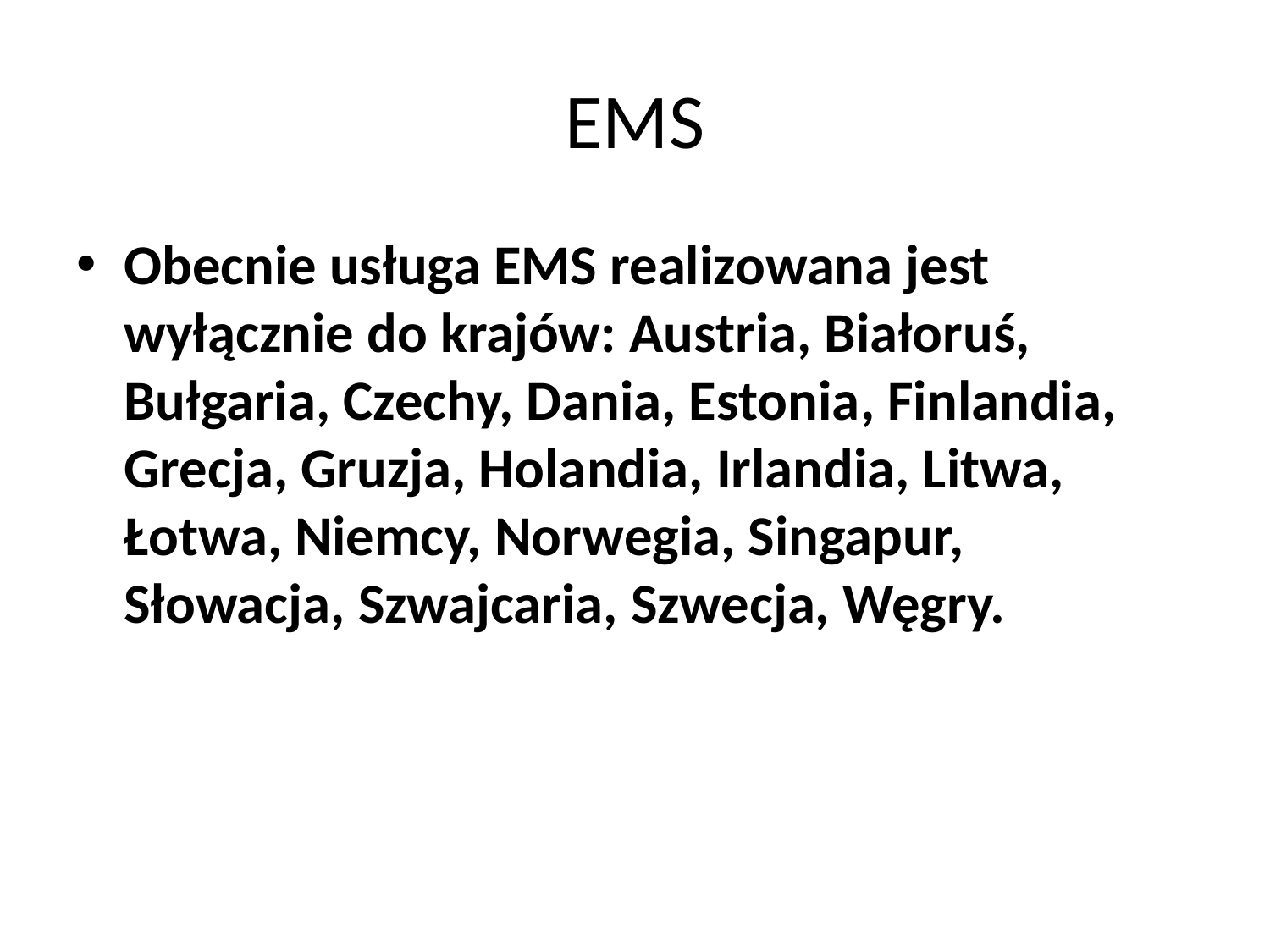

# EMS
Obecnie usługa EMS realizowana jest wyłącznie do krajów: Austria, Białoruś, Bułgaria, Czechy, Dania, Estonia, Finlandia, Grecja, Gruzja, Holandia, Irlandia, Litwa, Łotwa, Niemcy, Norwegia, Singapur, Słowacja, Szwajcaria, Szwecja, Węgry.